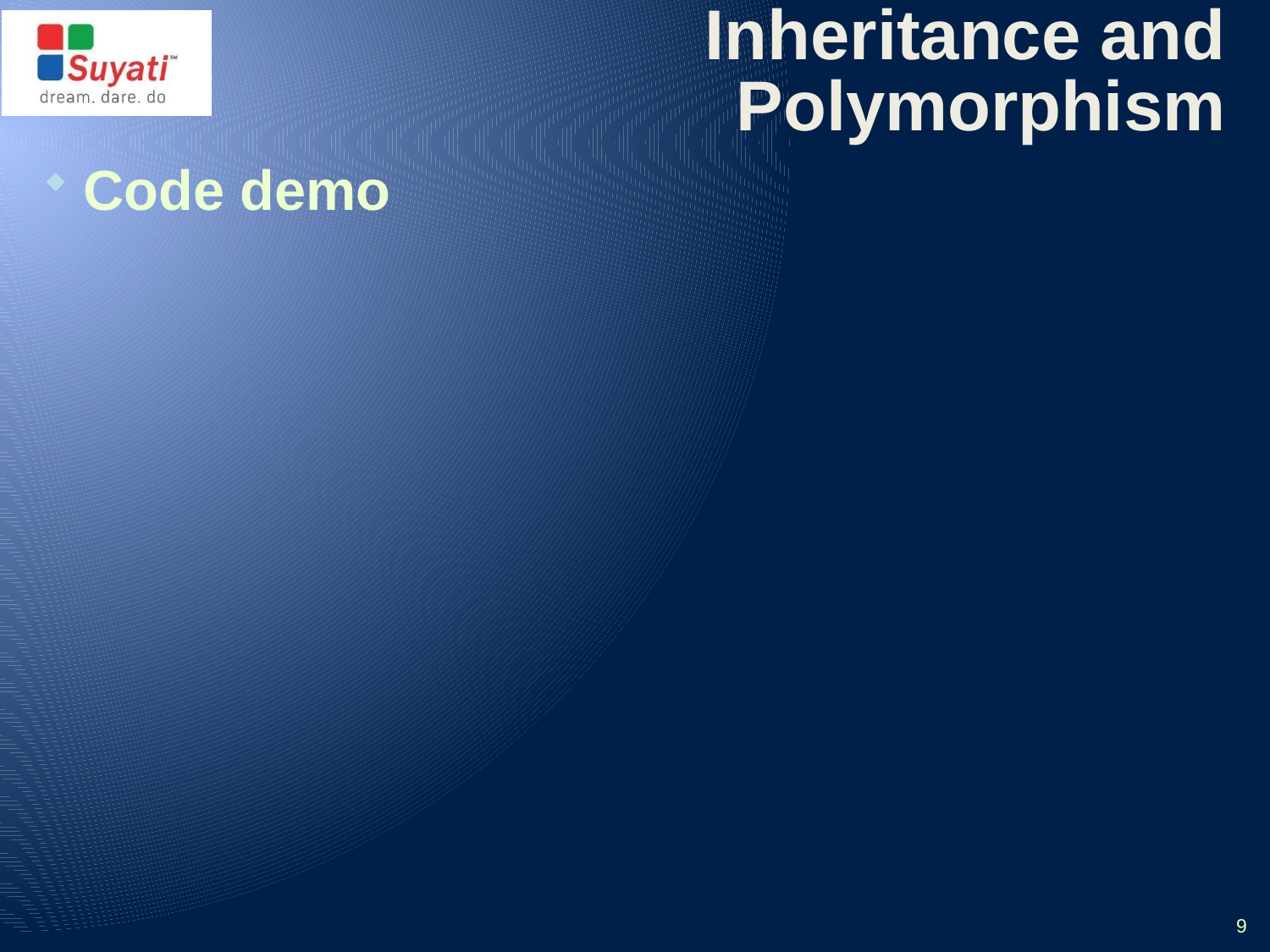

# Inheritance and Polymorphism
Code demo
9